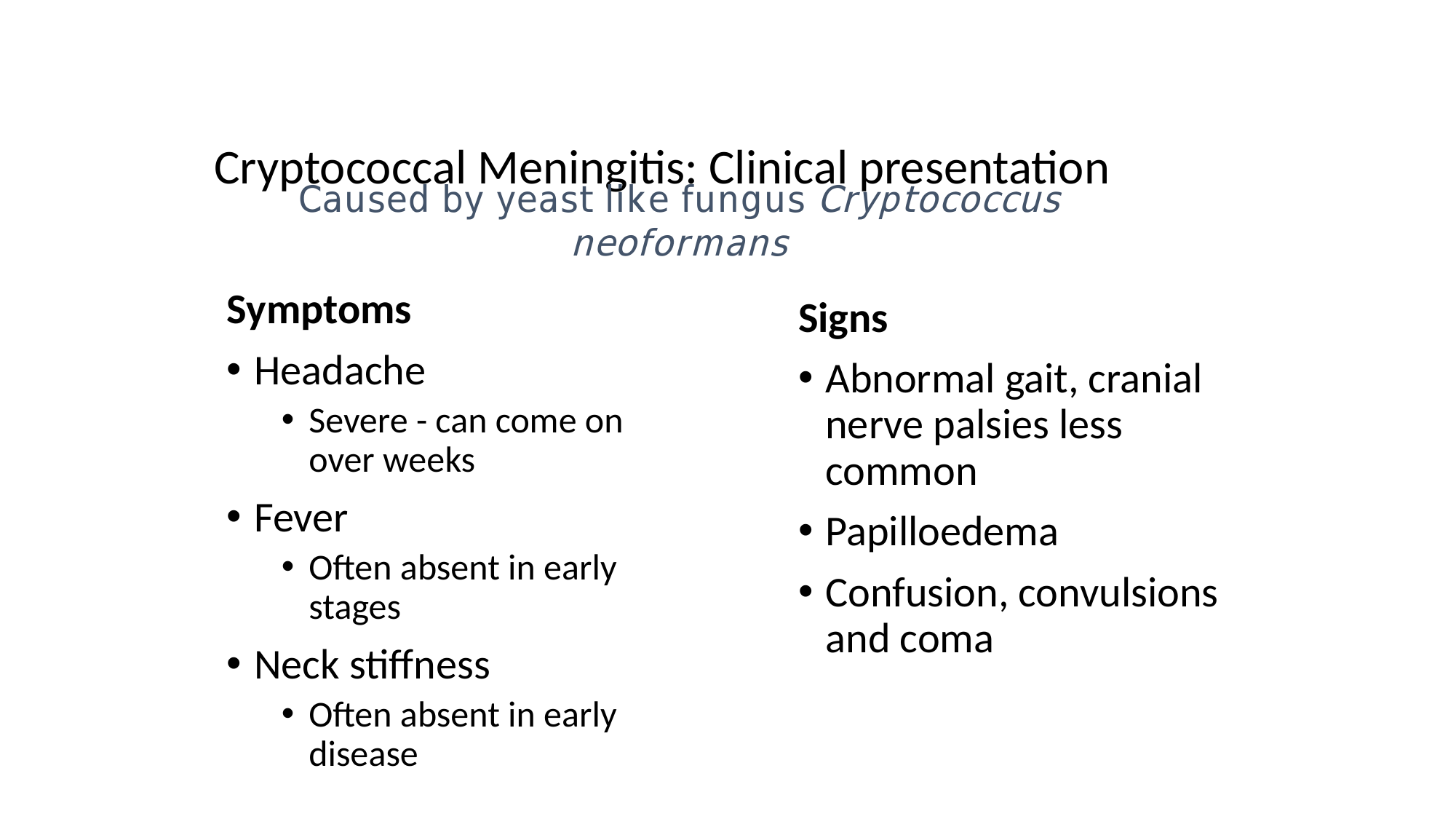

Cryptococcal Meningitis: Clinical presentation
Caused by yeast like fungus Cryptococcus neoformans
Symptoms
Headache
Severe - can come on over weeks
Fever
Often absent in early stages
Neck stiffness
Often absent in early disease
Signs
Abnormal gait, cranial nerve palsies less common
Papilloedema
Confusion, convulsions and coma